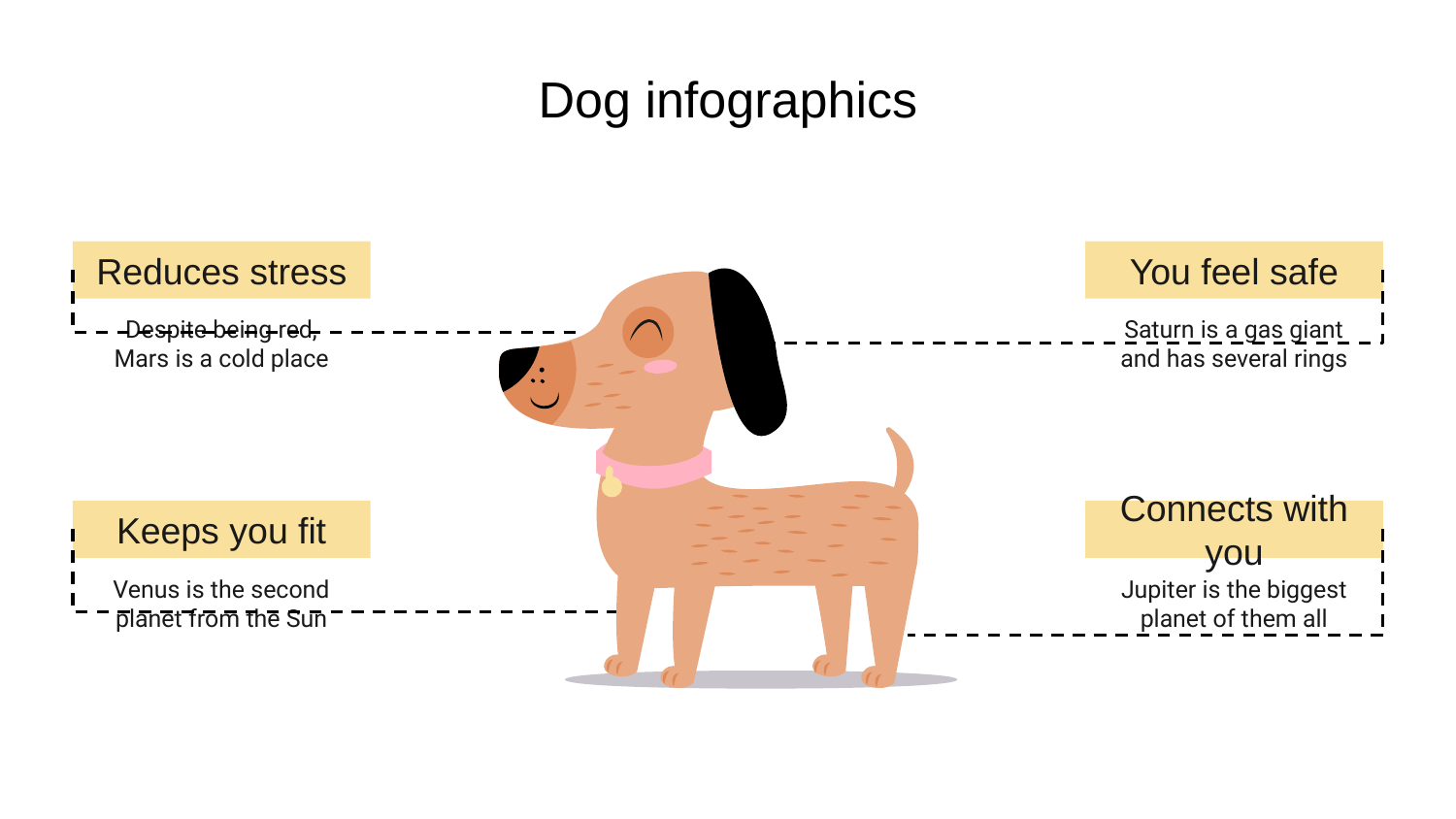

# Dog infographics
Reduces stress
Despite being red, Mars is a cold place
You feel safe
Saturn is a gas giant and has several rings

Keeps you fit
Venus is the second planet from the Sun
Connects with you
Jupiter is the biggest planet of them all